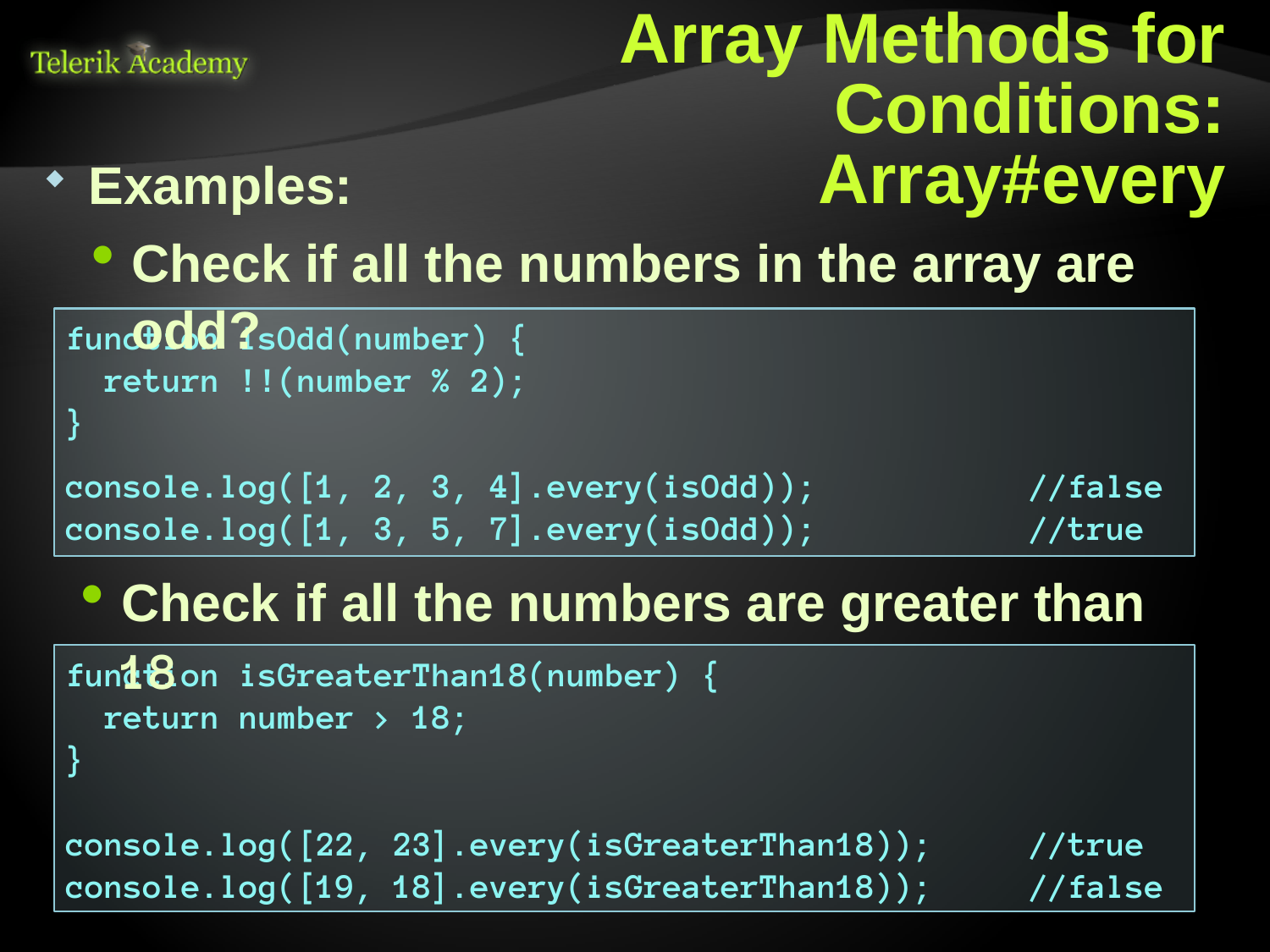

# Array Methods for Conditions: Array#every
Examples:
Check if all the numbers in the array are odd?
function isOdd(number) {
  return !!(number % 2);
}
console.log([1, 2, 3, 4].every(isOdd));           //false
console.log([1, 3, 5, 7].every(isOdd));           //true
Check if all the numbers are greater than 18
function isGreaterThan18(number) {
  return number > 18;
}

console.log([22, 23].every(isGreaterThan18));     //true
console.log([19, 18].every(isGreaterThan18));     //false